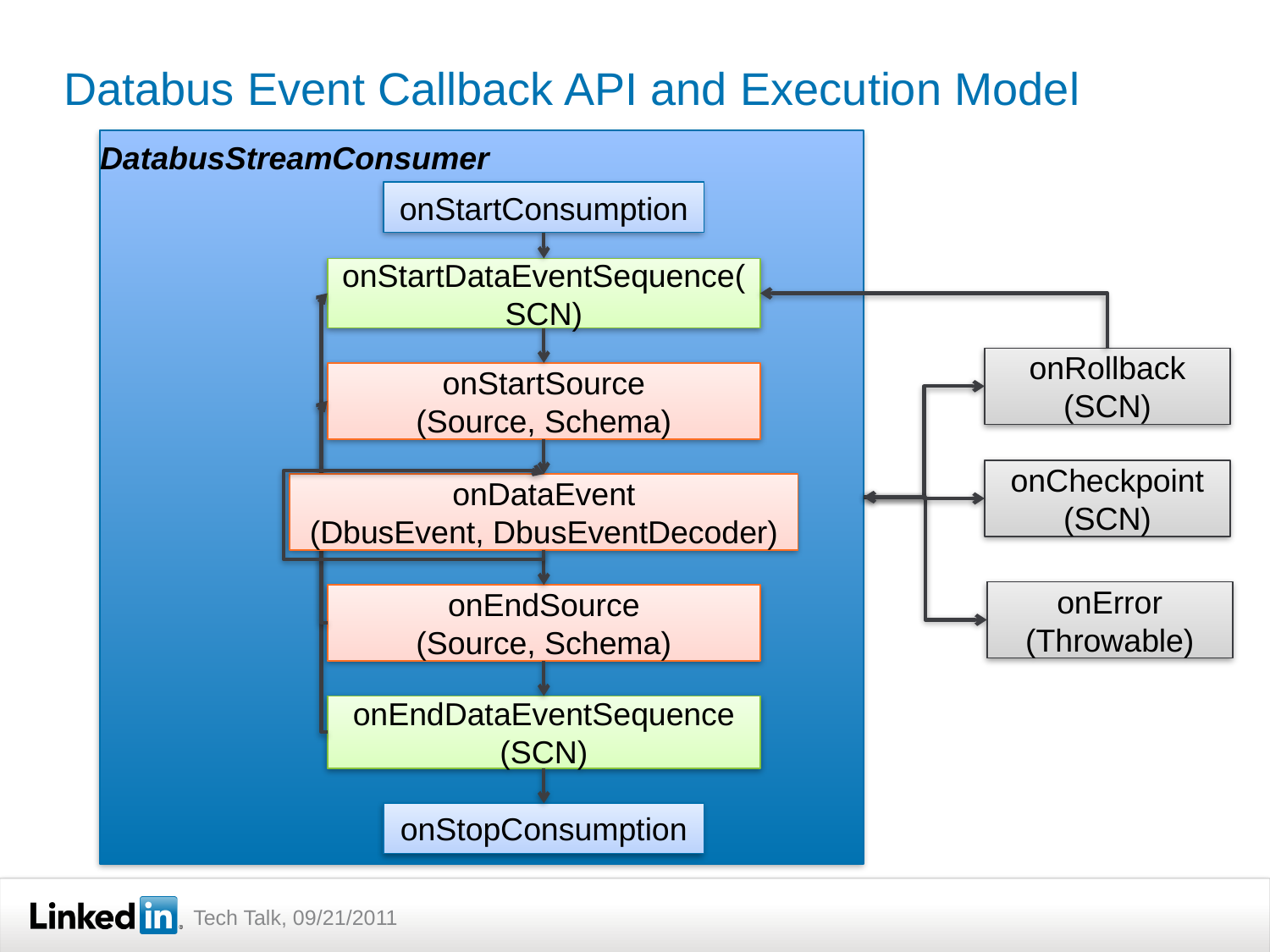

# Databus Event Callback API and Execution Model

DatabusStreamConsumer
onStartConsumption
onStartDataEventSequence(SCN)
onRollback
(SCN)
onStartSource
(Source, Schema)
onCheckpoint
(SCN)
onDataEvent
(DbusEvent, DbusEventDecoder)
onError
(Throwable)
onEndSource
(Source, Schema)
onEndDataEventSequence
(SCN)
onStopConsumption